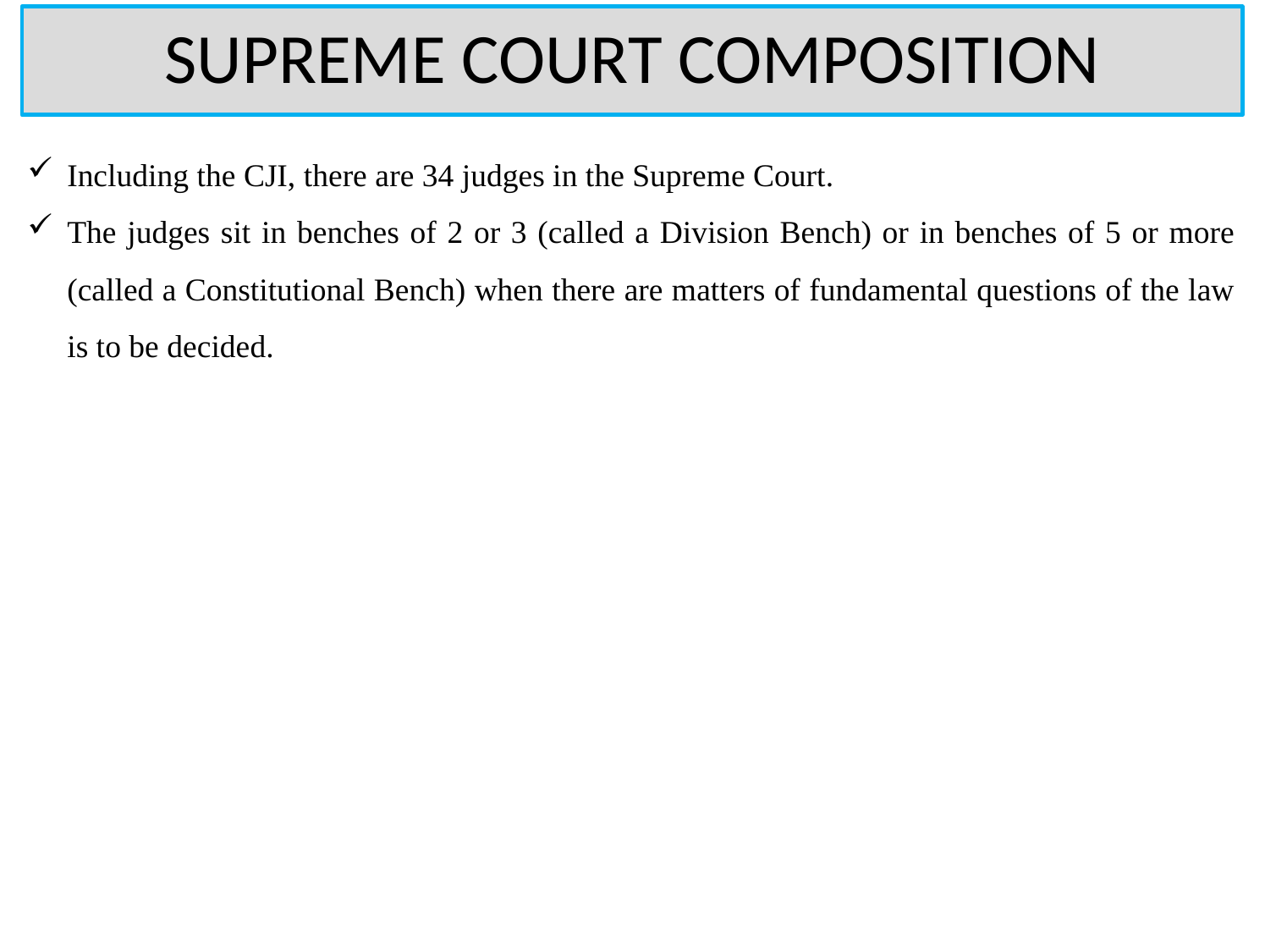

SUPREME COURT COMPOSITION

Including the CJI, there are 34 judges in the Supreme Court.
The judges sit in benches of 2 or 3 (called a Division Bench) or in benches of 5 or more (called a Constitutional Bench) when there are matters of fundamental questions of the law is to be decided.